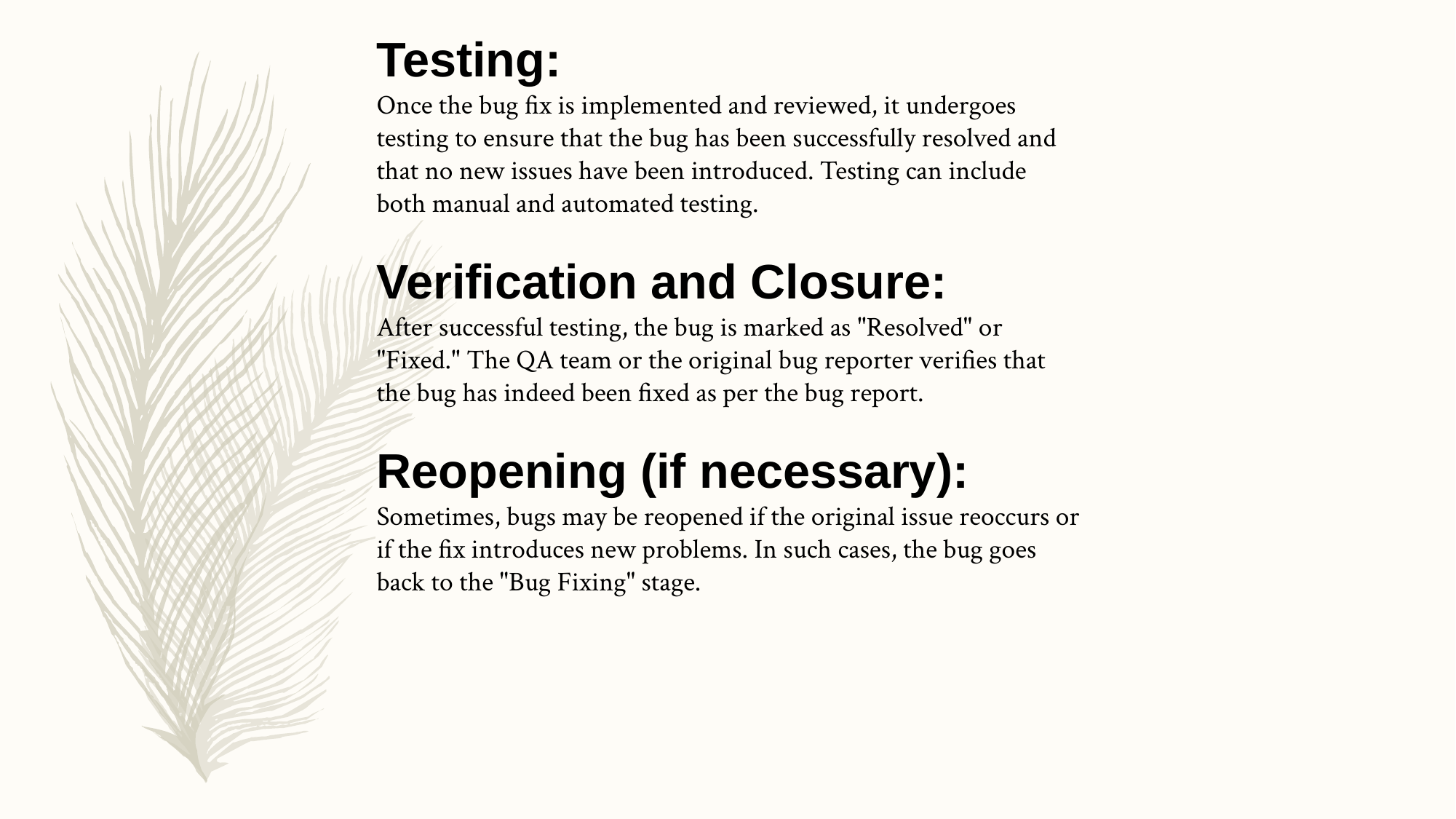

Testing:
Once the bug fix is implemented and reviewed, it undergoes testing to ensure that the bug has been successfully resolved and that no new issues have been introduced. Testing can include both manual and automated testing.

Verification and Closure:
After successful testing, the bug is marked as "Resolved" or "Fixed." The QA team or the original bug reporter verifies that the bug has indeed been fixed as per the bug report.

Reopening (if necessary):
Sometimes, bugs may be reopened if the original issue reoccurs or if the fix introduces new problems. In such cases, the bug goes back to the "Bug Fixing" stage.